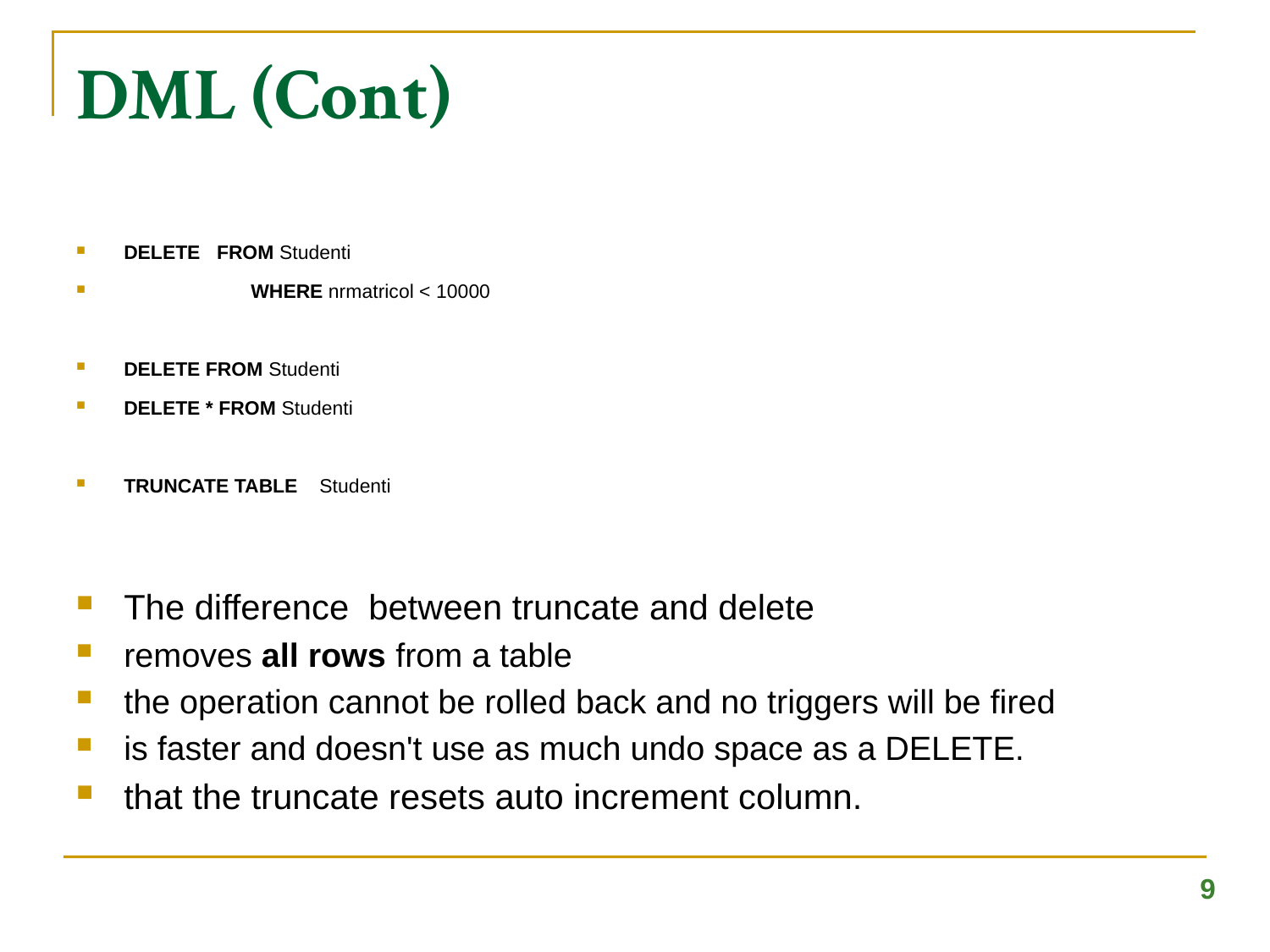

DML (Cont)
DELETE   FROM Studenti
	WHERE nrmatricol < 10000

DELETE FROM Studenti
DELETE * FROM Studenti

TRUNCATE TABLE    Studenti

The difference  between truncate and delete
removes all rows from a table
the operation cannot be rolled back and no triggers will be fired
is faster and doesn't use as much undo space as a DELETE.
that the truncate resets auto increment column.
9